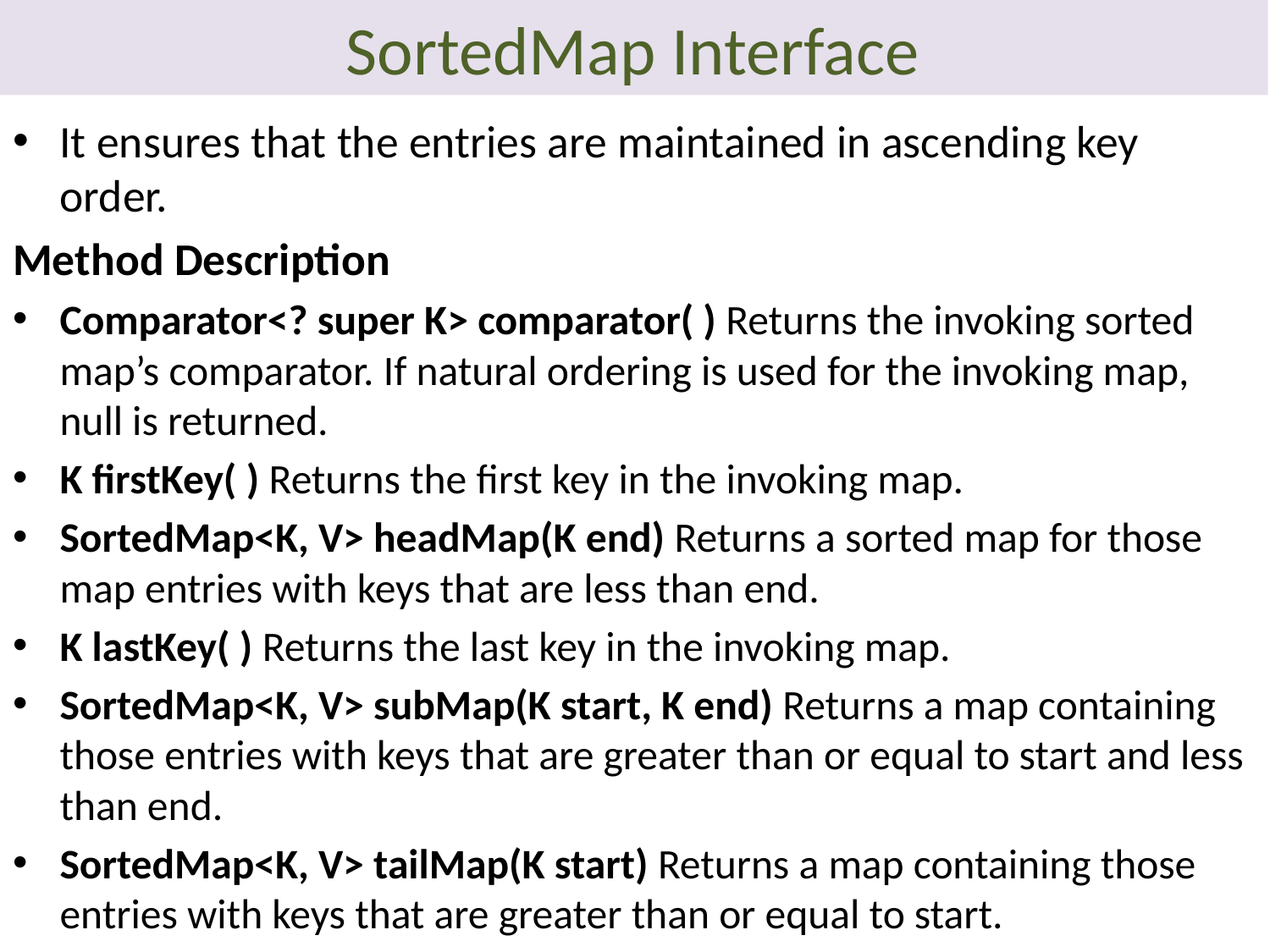

# SortedMap Interface
It ensures that the entries are maintained in ascending key order.
Method Description
Comparator<? super K> comparator( ) Returns the invoking sorted map’s comparator. If natural ordering is used for the invoking map, null is returned.
K firstKey( ) Returns the first key in the invoking map.
SortedMap<K, V> headMap(K end) Returns a sorted map for those map entries with keys that are less than end.
K lastKey( ) Returns the last key in the invoking map.
SortedMap<K, V> subMap(K start, K end) Returns a map containing those entries with keys that are greater than or equal to start and less than end.
SortedMap<K, V> tailMap(K start) Returns a map containing those entries with keys that are greater than or equal to start.